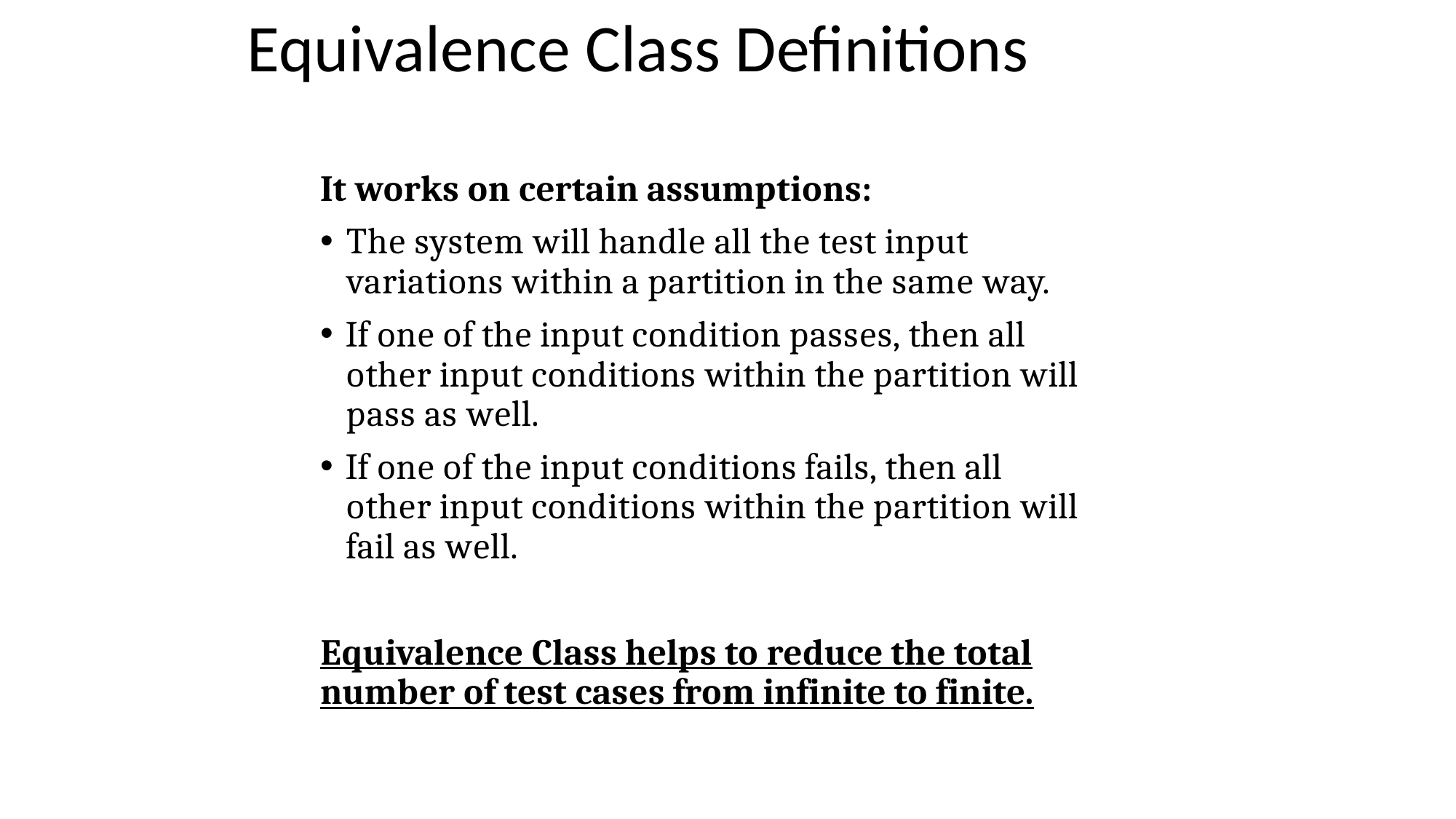

# Equivalence Class Definitions
It works on certain assumptions:
The system will handle all the test input variations within a partition in the same way.
If one of the input condition passes, then all other input conditions within the partition will pass as well.
If one of the input conditions fails, then all other input conditions within the partition will fail as well.

Equivalence Class helps to reduce the total number of test cases from infinite to finite.